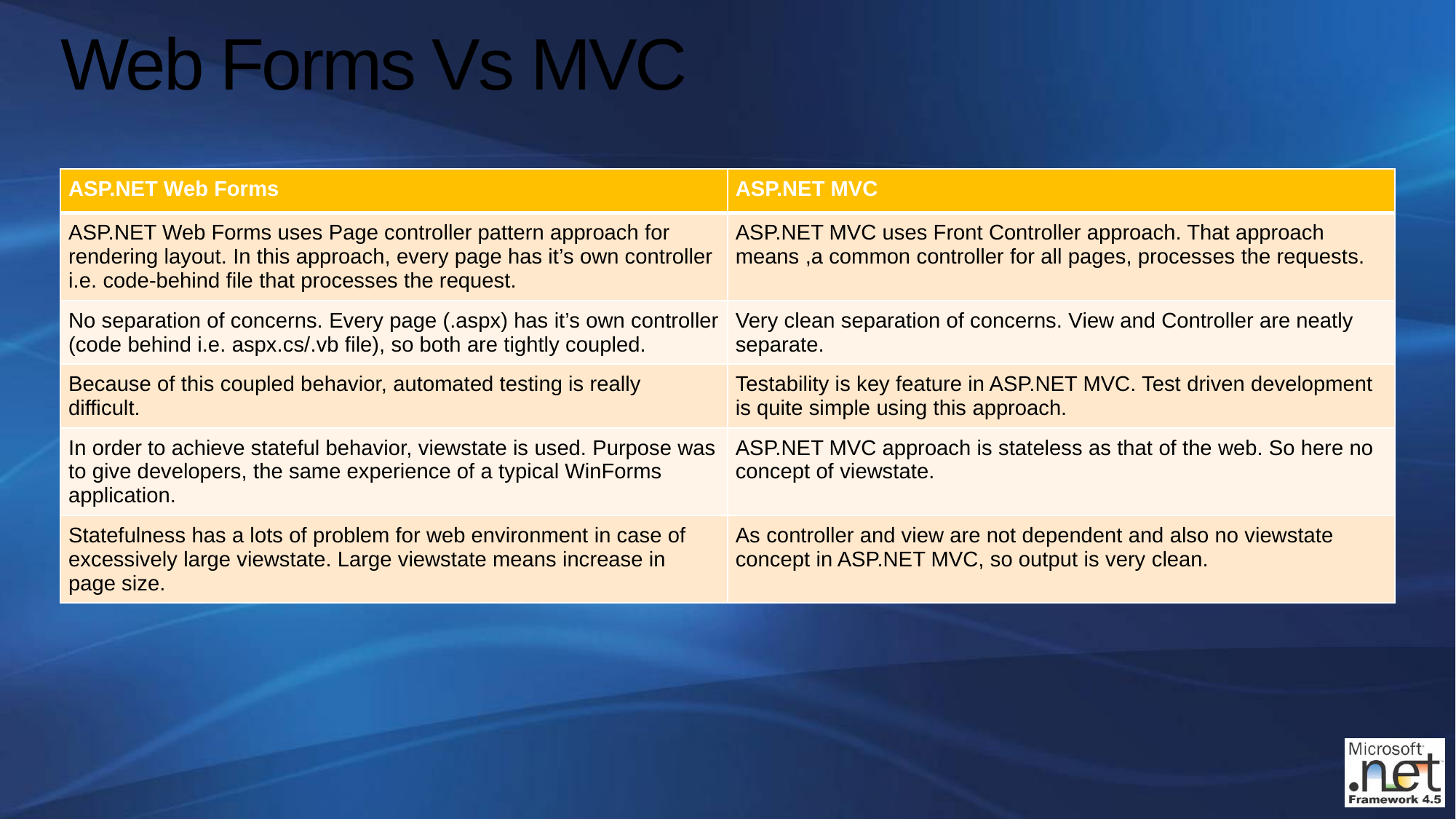

# Web Forms Vs MVC
| ASP.NET Web Forms | ASP.NET MVC |
| --- | --- |
| ASP.NET Web Forms uses Page controller pattern approach for rendering layout. In this approach, every page has it’s own controller i.e. code-behind file that processes the request. | ASP.NET MVC uses Front Controller approach. That approach means ,a common controller for all pages, processes the requests. |
| No separation of concerns. Every page (.aspx) has it’s own controller (code behind i.e. aspx.cs/.vb file), so both are tightly coupled. | Very clean separation of concerns. View and Controller are neatly separate. |
| Because of this coupled behavior, automated testing is really difficult. | Testability is key feature in ASP.NET MVC. Test driven development is quite simple using this approach. |
| In order to achieve stateful behavior, viewstate is used. Purpose was to give developers, the same experience of a typical WinForms application. | ASP.NET MVC approach is stateless as that of the web. So here no concept of viewstate. |
| Statefulness has a lots of problem for web environment in case of excessively large viewstate. Large viewstate means increase in page size. | As controller and view are not dependent and also no viewstate concept in ASP.NET MVC, so output is very clean. |